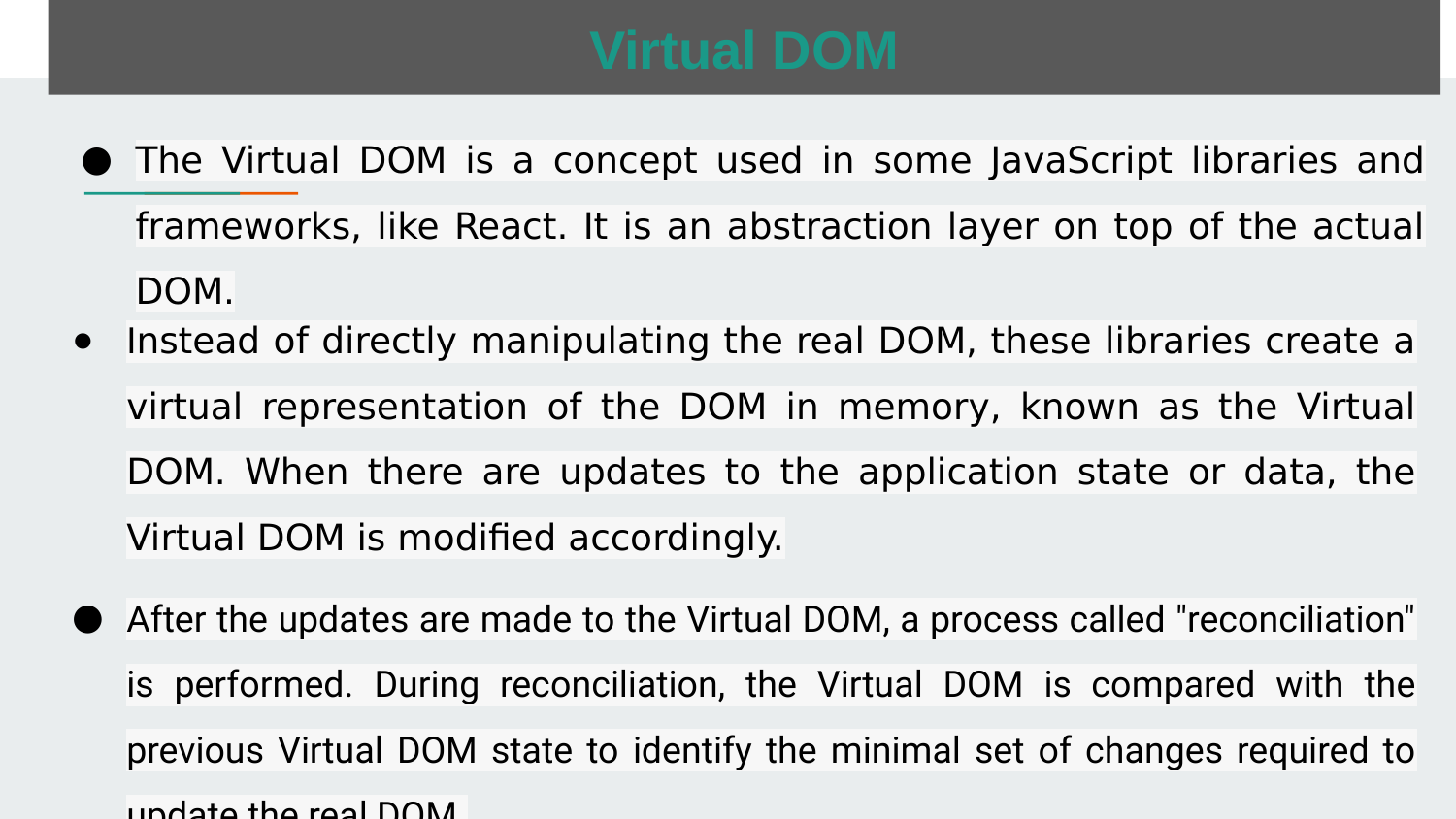

# Virtual DOM
The Virtual DOM is a concept used in some JavaScript libraries and frameworks, like React. It is an abstraction layer on top of the actual DOM.
Instead of directly manipulating the real DOM, these libraries create a virtual representation of the DOM in memory, known as the Virtual DOM. When there are updates to the application state or data, the Virtual DOM is modified accordingly.
After the updates are made to the Virtual DOM, a process called "reconciliation" is performed. During reconciliation, the Virtual DOM is compared with the previous Virtual DOM state to identify the minimal set of changes required to update the real DOM.